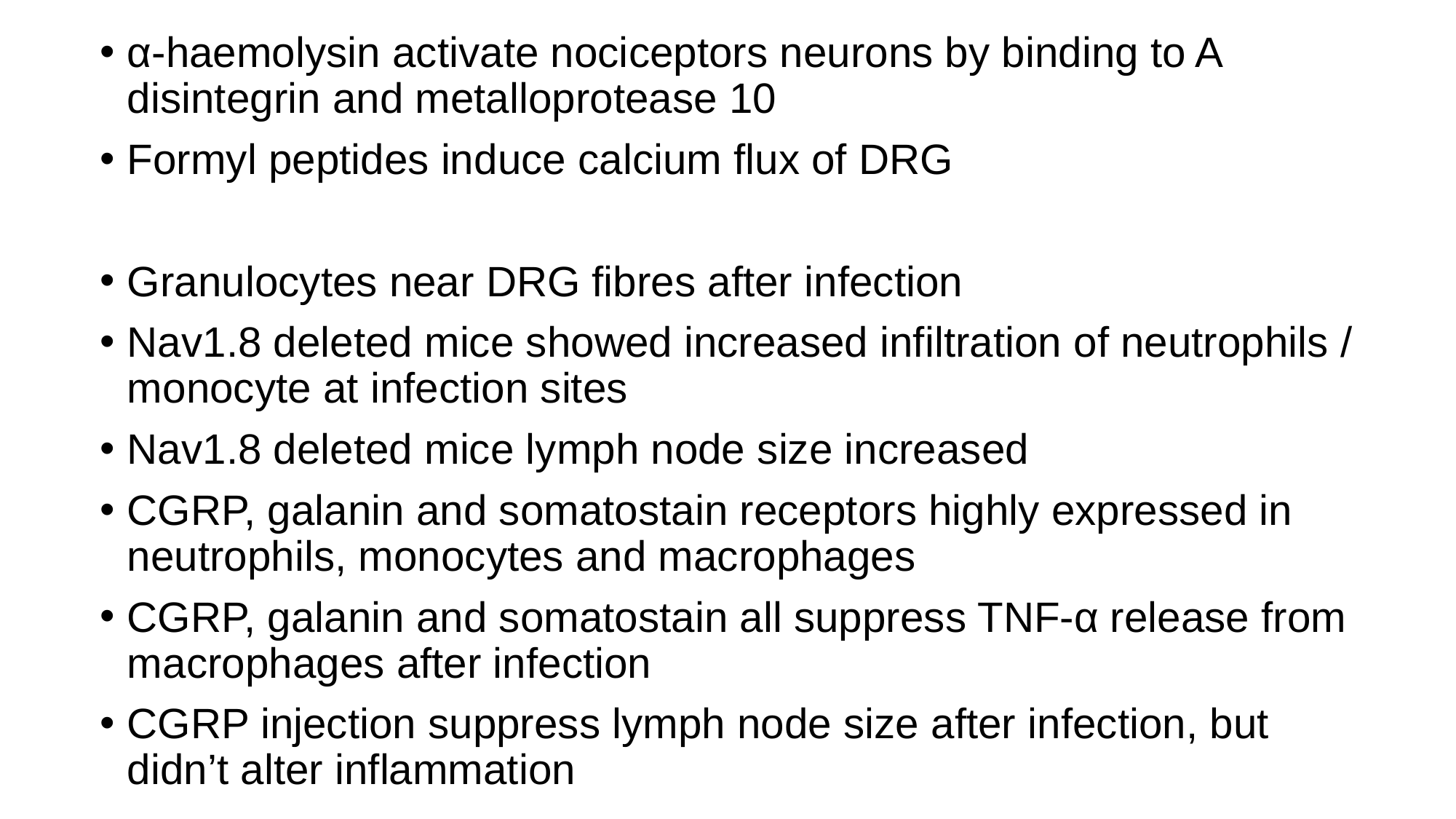

# α-haemolysin activate nociceptors neurons by binding to A disintegrin and metalloprotease 10
Formyl peptides induce calcium flux of DRG

Granulocytes near DRG fibres after infection
Nav1.8 deleted mice showed increased infiltration of neutrophils / monocyte at infection sites
Nav1.8 deleted mice lymph node size increased
CGRP, galanin and somatostain receptors highly expressed in neutrophils, monocytes and macrophages
CGRP, galanin and somatostain all suppress TNF-α release from macrophages after infection
CGRP injection suppress lymph node size after infection, but didn’t alter inflammation